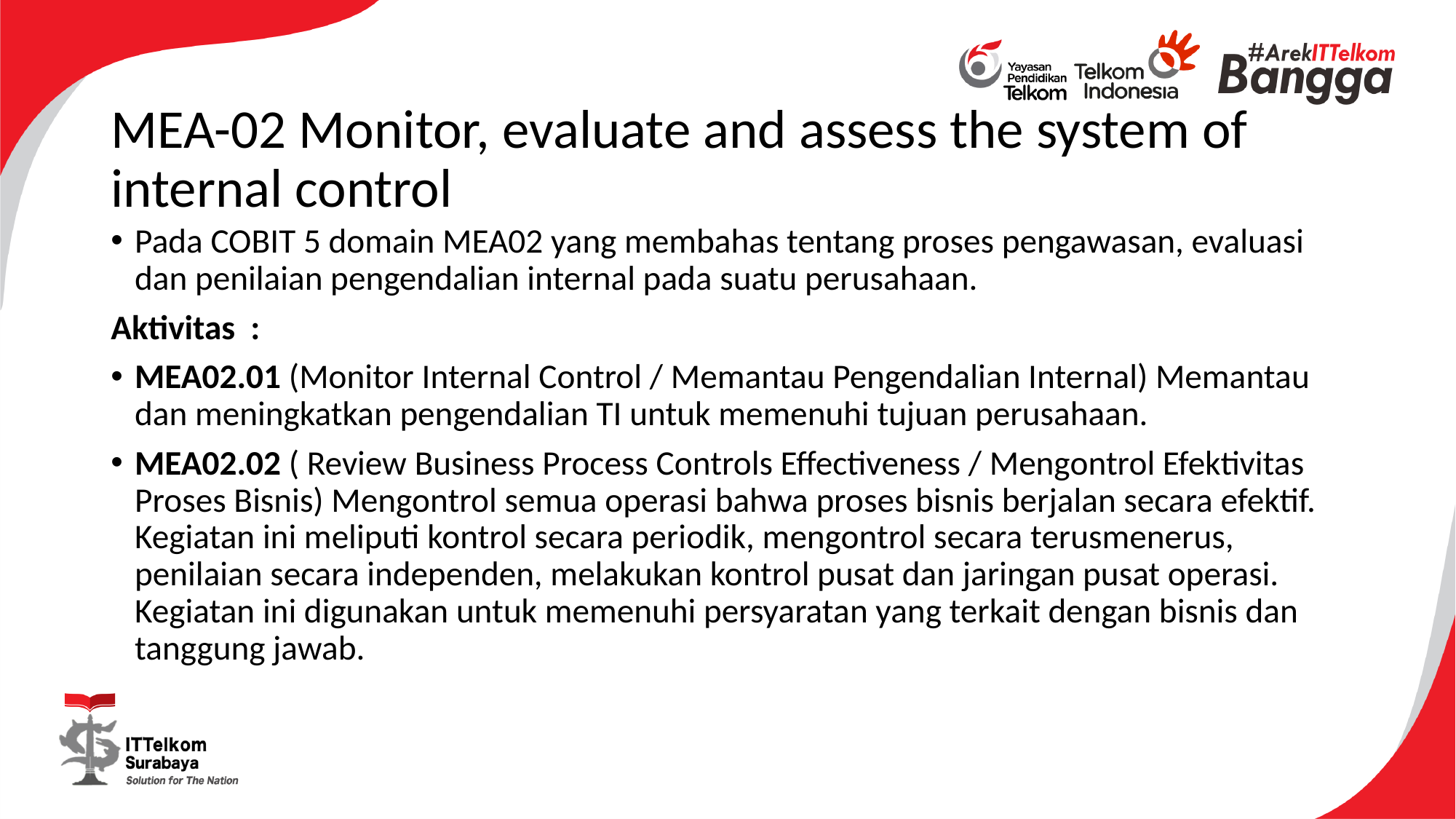

# MEA-02 Monitor, evaluate and assess the system of internal control
Pada COBIT 5 domain MEA02 yang membahas tentang proses pengawasan, evaluasi dan penilaian pengendalian internal pada suatu perusahaan.
Aktivitas  :
MEA02.01 (Monitor Internal Control / Memantau Pengendalian Internal) Memantau dan meningkatkan pengendalian TI untuk memenuhi tujuan perusahaan.
MEA02.02 ( Review Business Process Controls Effectiveness / Mengontrol Efektivitas Proses Bisnis) Mengontrol semua operasi bahwa proses bisnis berjalan secara efektif. Kegiatan ini meliputi kontrol secara periodik, mengontrol secara terusmenerus, penilaian secara independen, melakukan kontrol pusat dan jaringan pusat operasi. Kegiatan ini digunakan untuk memenuhi persyaratan yang terkait dengan bisnis dan tanggung jawab.